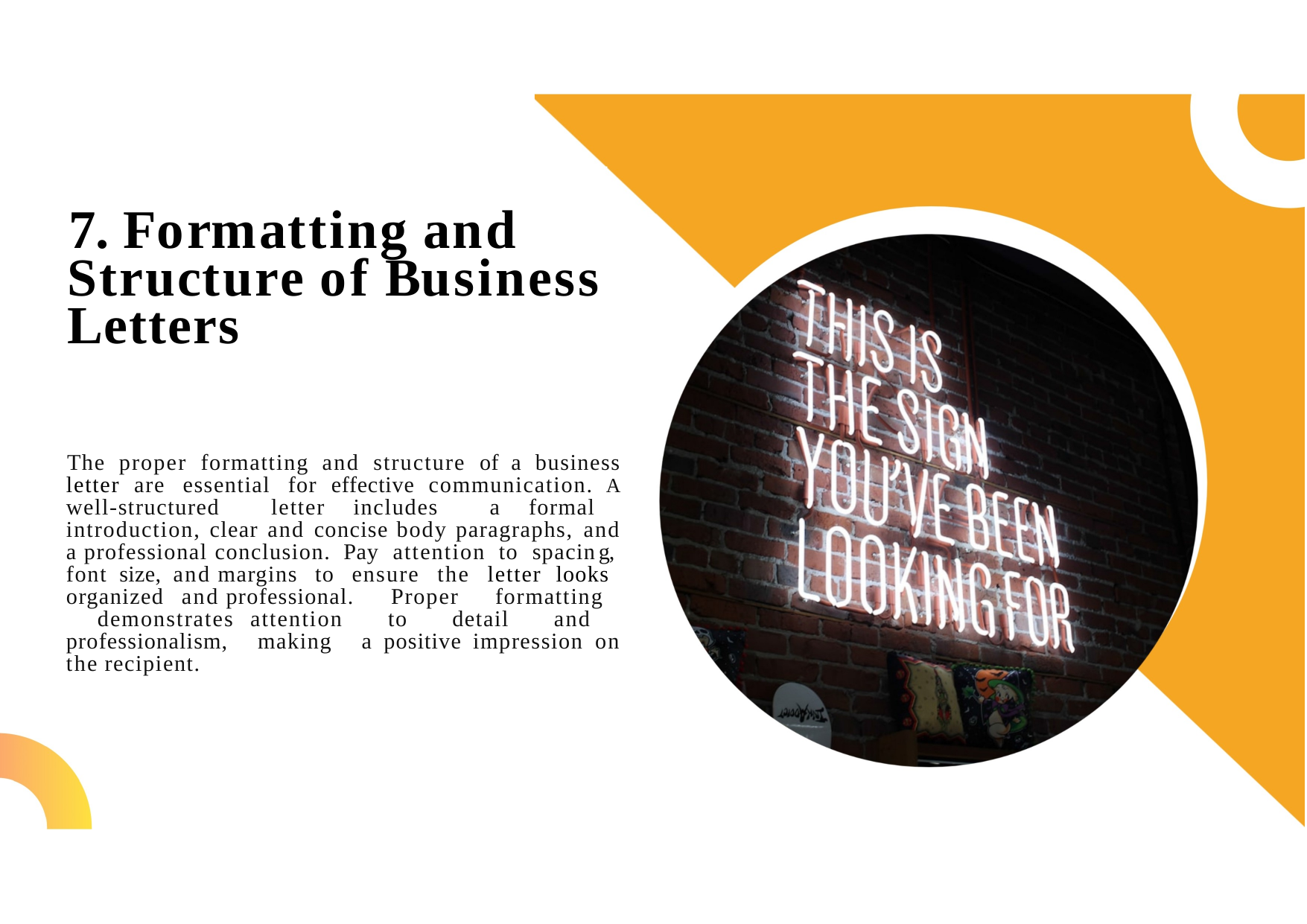

7. Formatting and Structure of Business Letters
The  proper  formatting  and  structure  of  a  business letter  are   essential   for  effective  communication.  A well-structured  letter includes  a formal  introduction, clear and concise body paragraphs, and a professional conclusion.  Pay  attention  to  spacing,  font  size,  and margins   to   ensure   the   letter  looks   organized   and professional.      Proper      formatting      demonstrates attention   to   detail   and   professionalism,   making   a positive impression on the recipient.